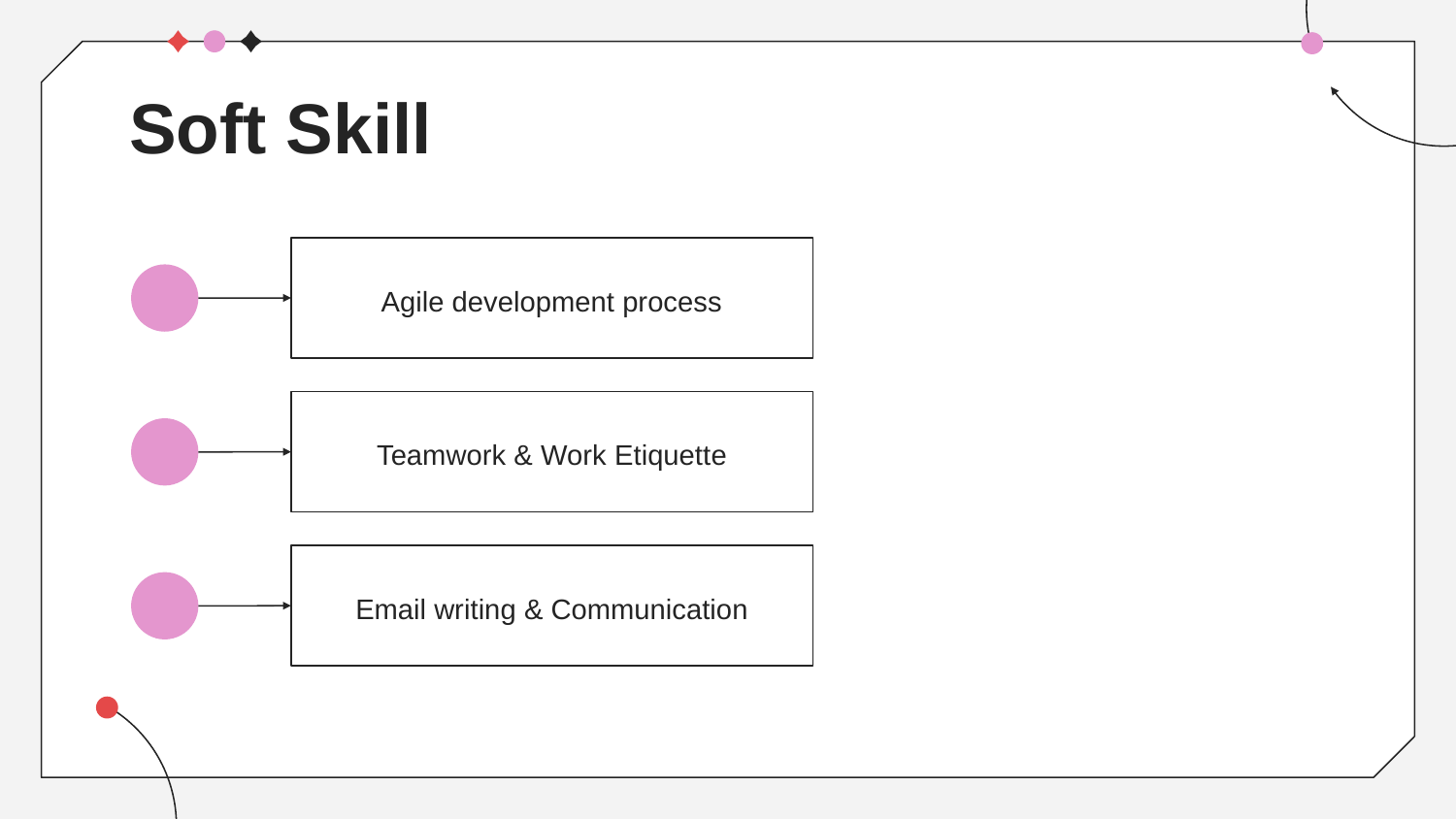

# Soft Skill
Agile development process

Teamwork & Work Etiquette

Email writing & Communication